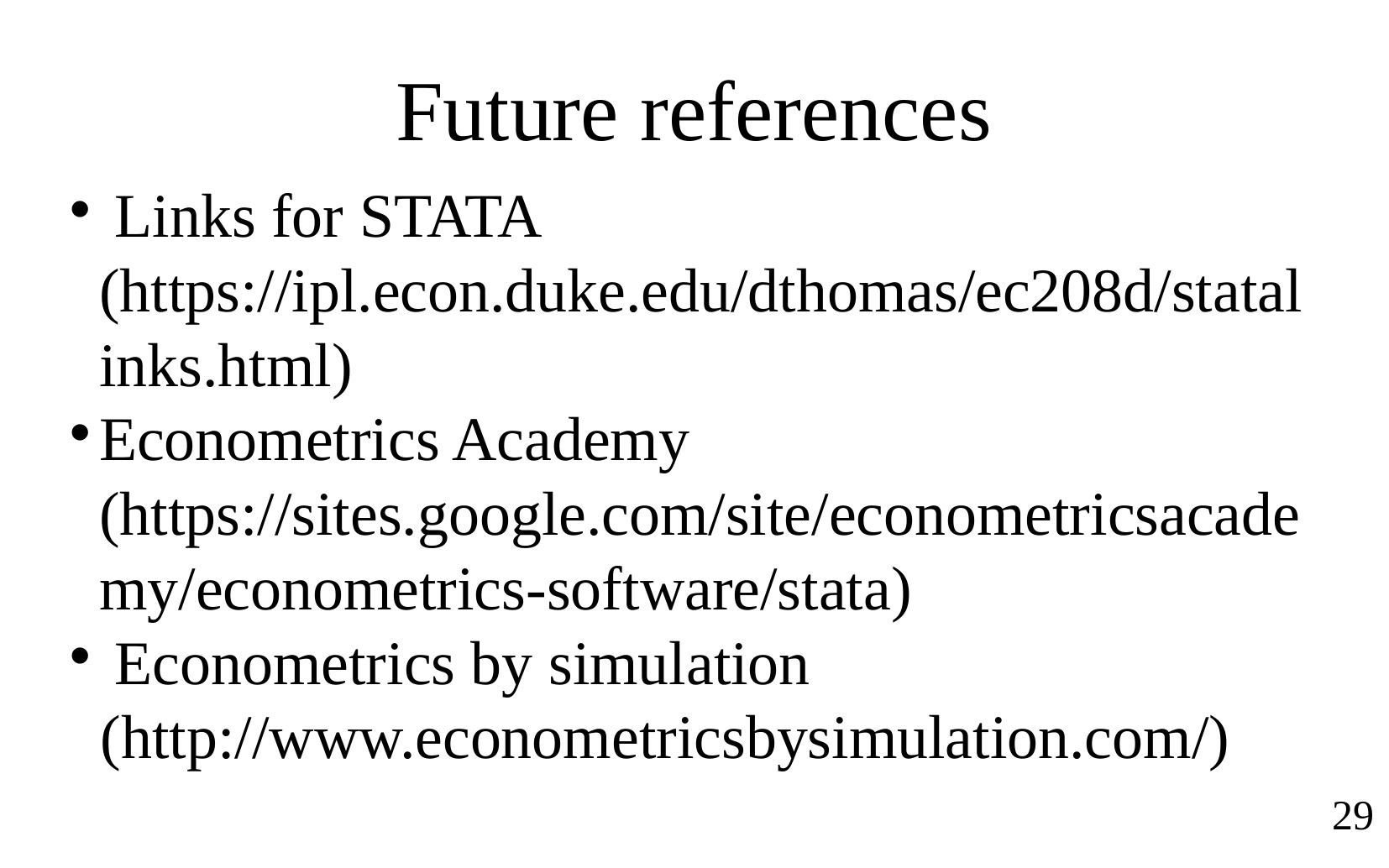

Future references

 Links for STATA (https://ipl.econ.duke.edu/dthomas/ec208d/statalinks.html)
Econometrics Academy (https://sites.google.com/site/econometricsacademy/econometrics-software/stata)
 Econometrics by simulation
  (http://www.econometricsbysimulation.com/)

29